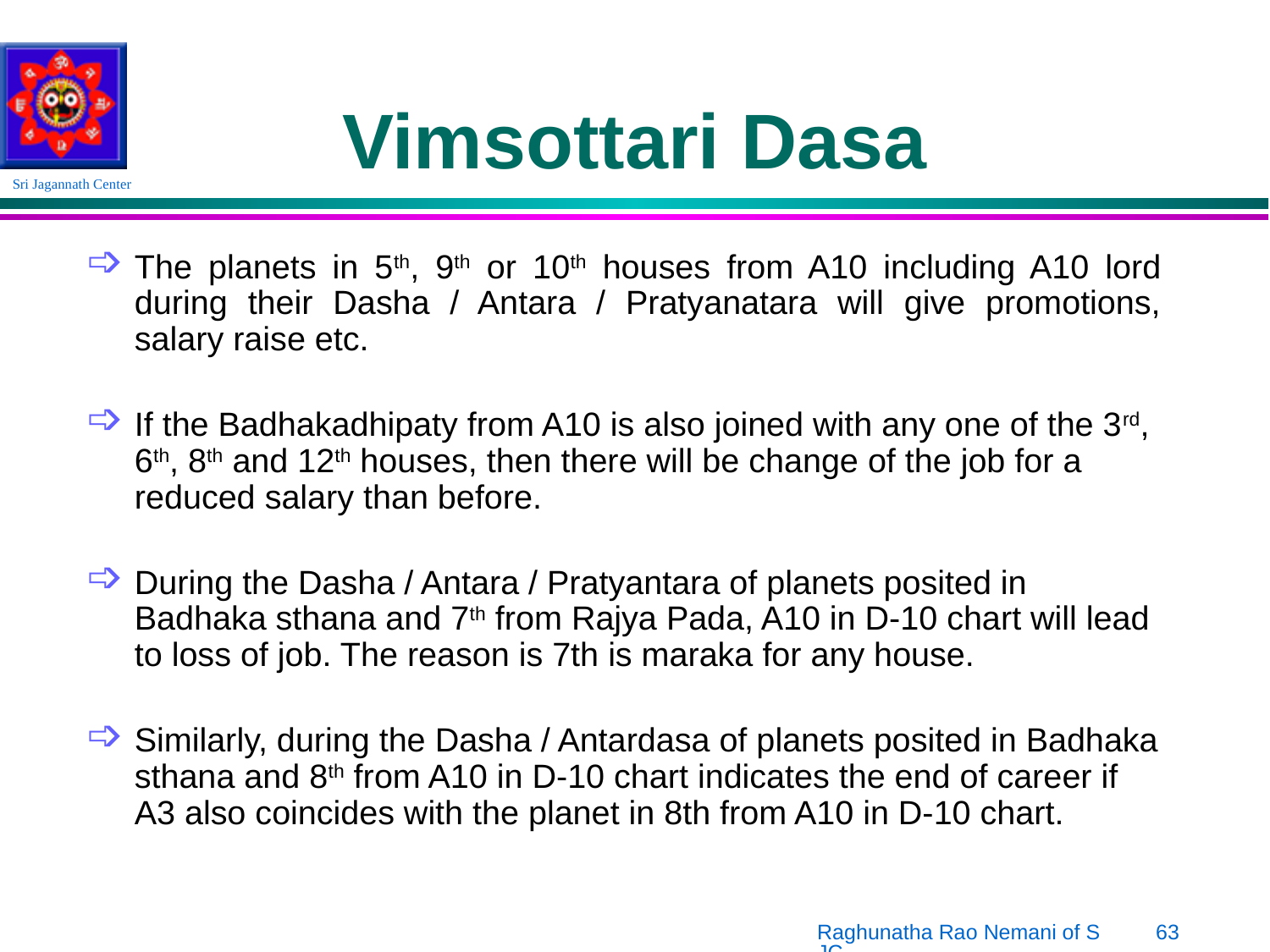

# Vimsottari Dasa
The planets in 5th, 9th or 10th houses from A10 including A10 lord during their Dasha / Antara / Pratyanatara will give promotions, salary raise etc.

If the Badhakadhipaty from A10 is also joined with any one of the 3rd, 6th, 8th and 12th houses, then there will be change of the job for a reduced salary than before.

During the Dasha / Antara / Pratyantara of planets posited in Badhaka sthana and 7th from Rajya Pada, A10 in D-10 chart will lead to loss of job. The reason is 7th is maraka for any house.

Similarly, during the Dasha / Antardasa of planets posited in Badhaka sthana and 8th from A10 in D-10 chart indicates the end of career if A3 also coincides with the planet in 8th from A10 in D-10 chart.
Raghunatha Rao Nemani of SJC
63